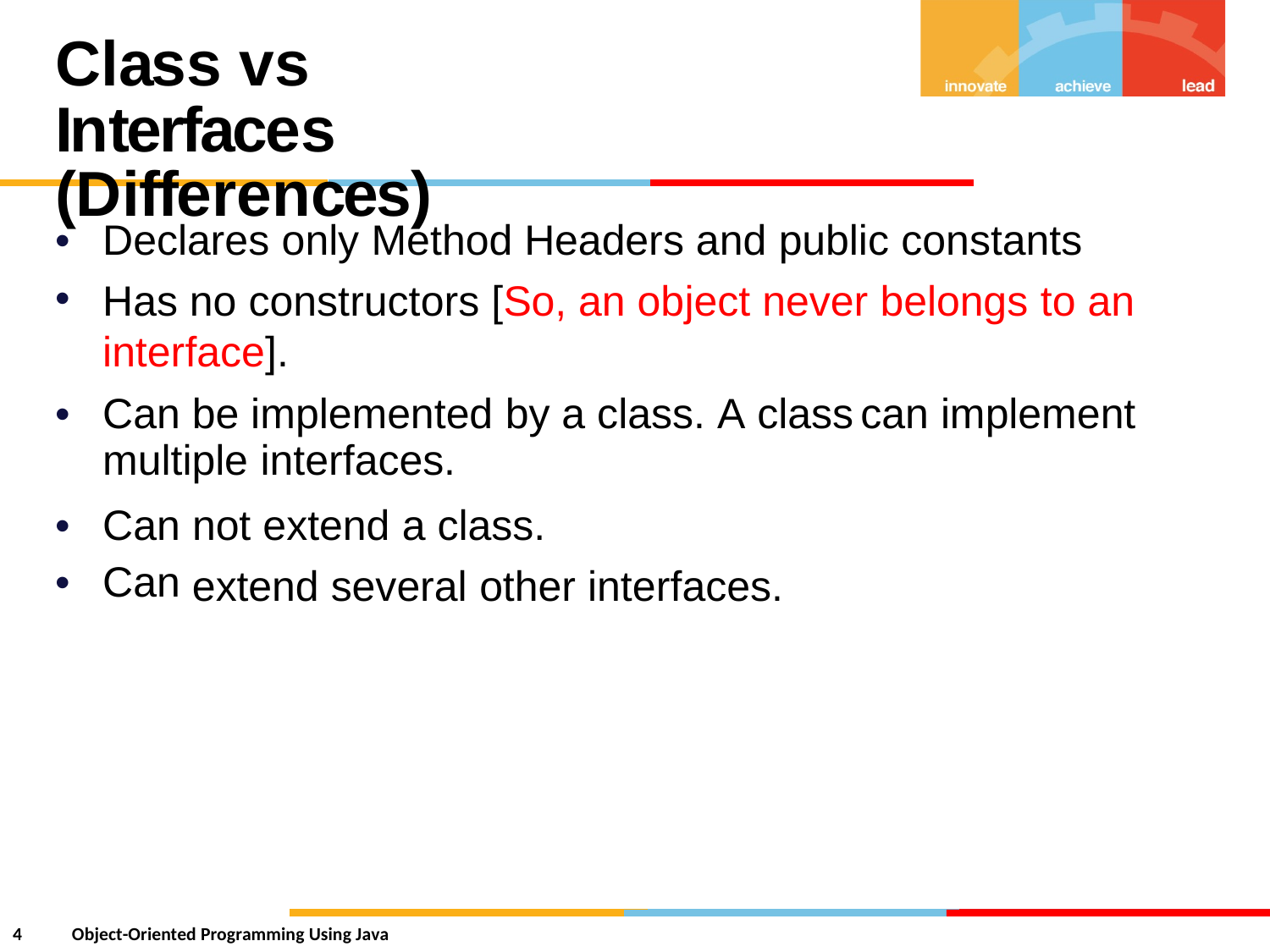

Class vs Interfaces
(Differences)

•
•
Declares only Method Headers and public constants
Has no constructors [So, an object never belongs to an interface].
•
Can be implemented by a class. A class
multiple interfaces.
can
implement
•
•
Can
Can
not extend a class.
extend
several
other
interfaces.

4
Object-Oriented Programming Using Java